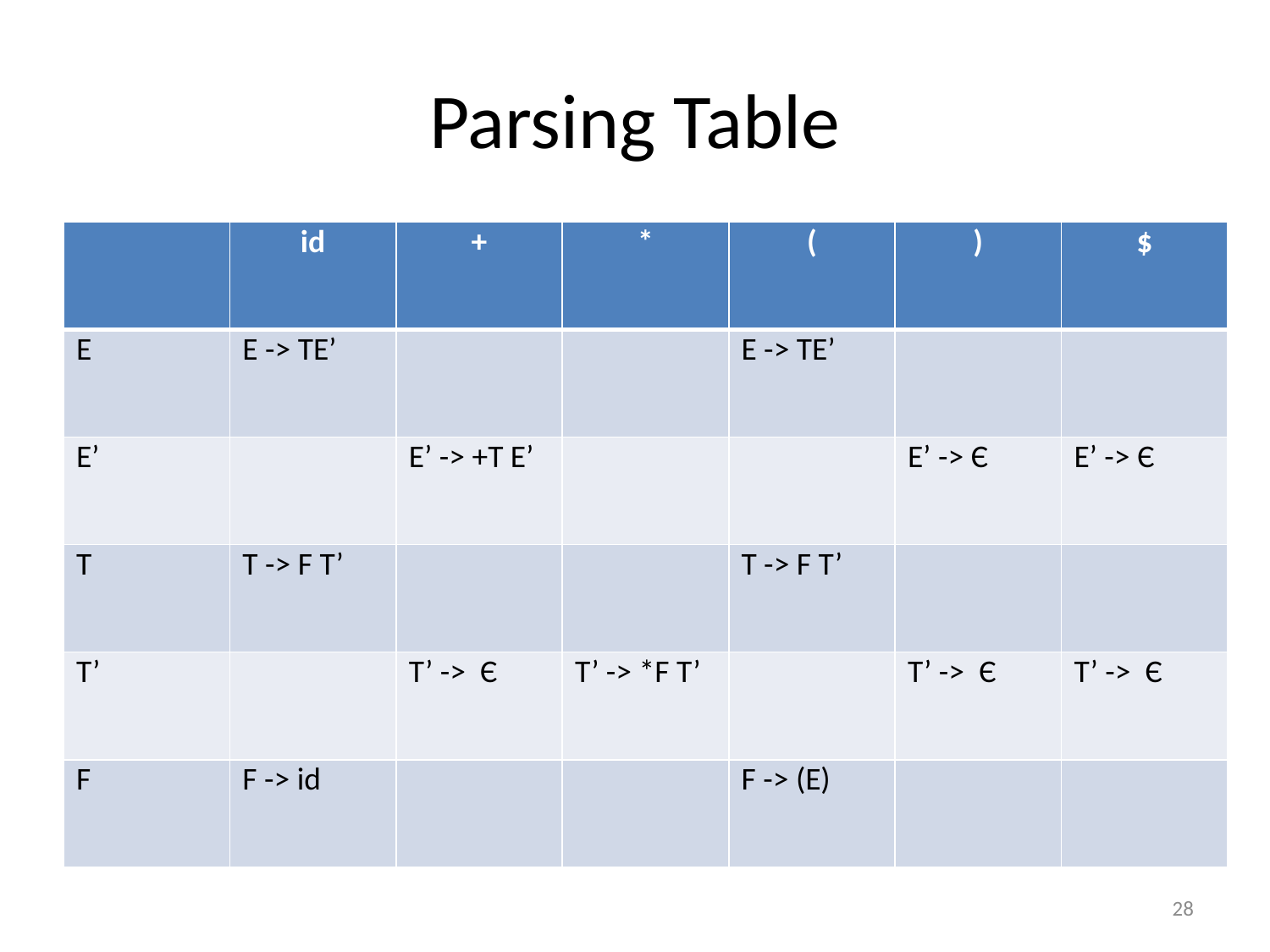

# Parsing Table
|  | id | + | \* | ( | ) | $ |
| --- | --- | --- | --- | --- | --- | --- |
| E | E -> TE’ |  |  | E -> TE’ |  |  |
| E’ |  | E’ -> +T E’ |  |  | E’ -> Є | E’ -> Є |
| T | T -> F T’ |  |  | T -> F T’ |  |  |
| T’ |  | T’ -> Є | T’ -> \*F T’ |  | T’ -> Є | T’ -> Є |
| F | F -> id |  |  | F -> (E) |  |  |
28